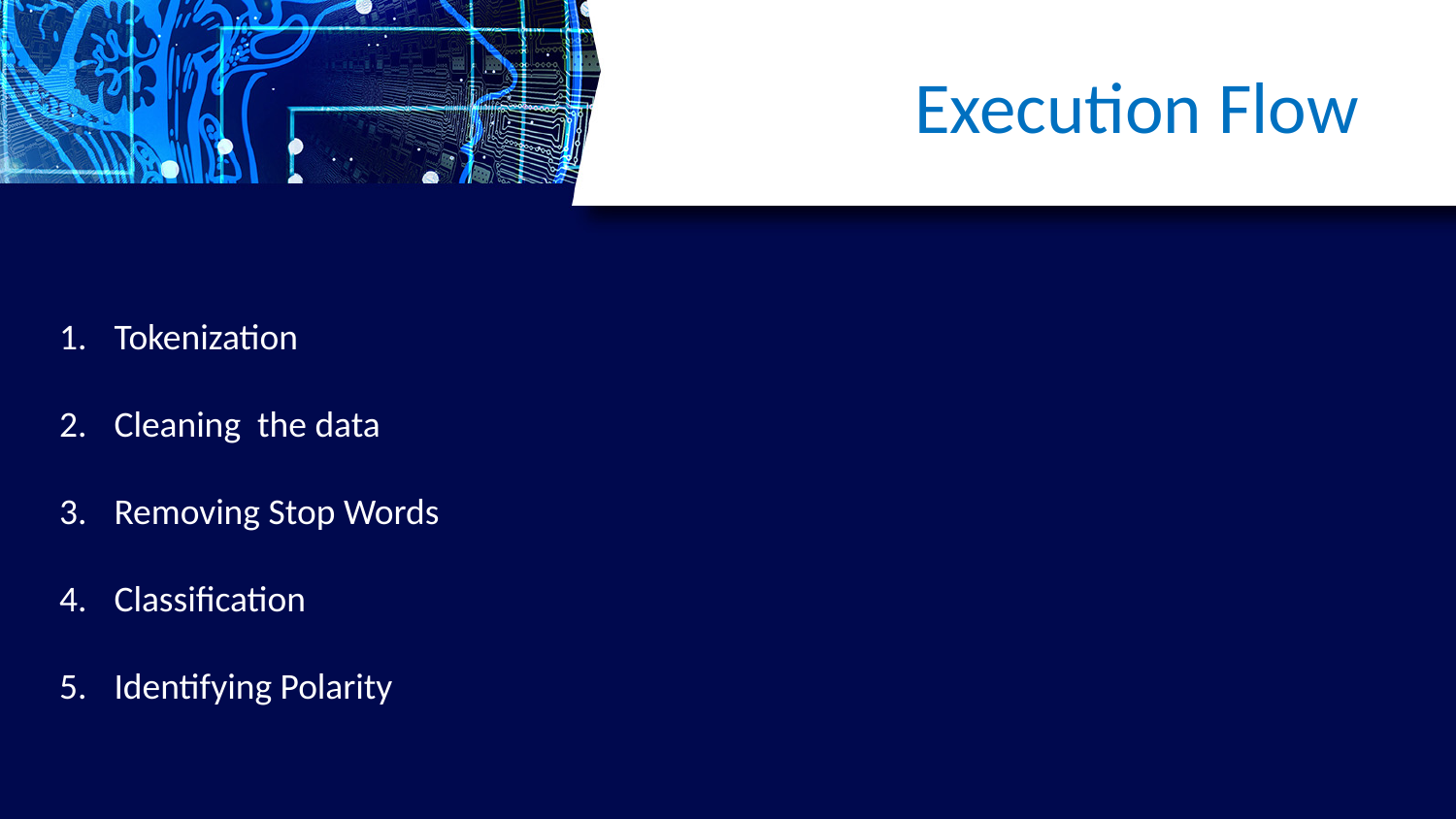

# Execution Flow
Tokenization

Cleaning  the data

Removing Stop Words

Classification

Identifying Polarity